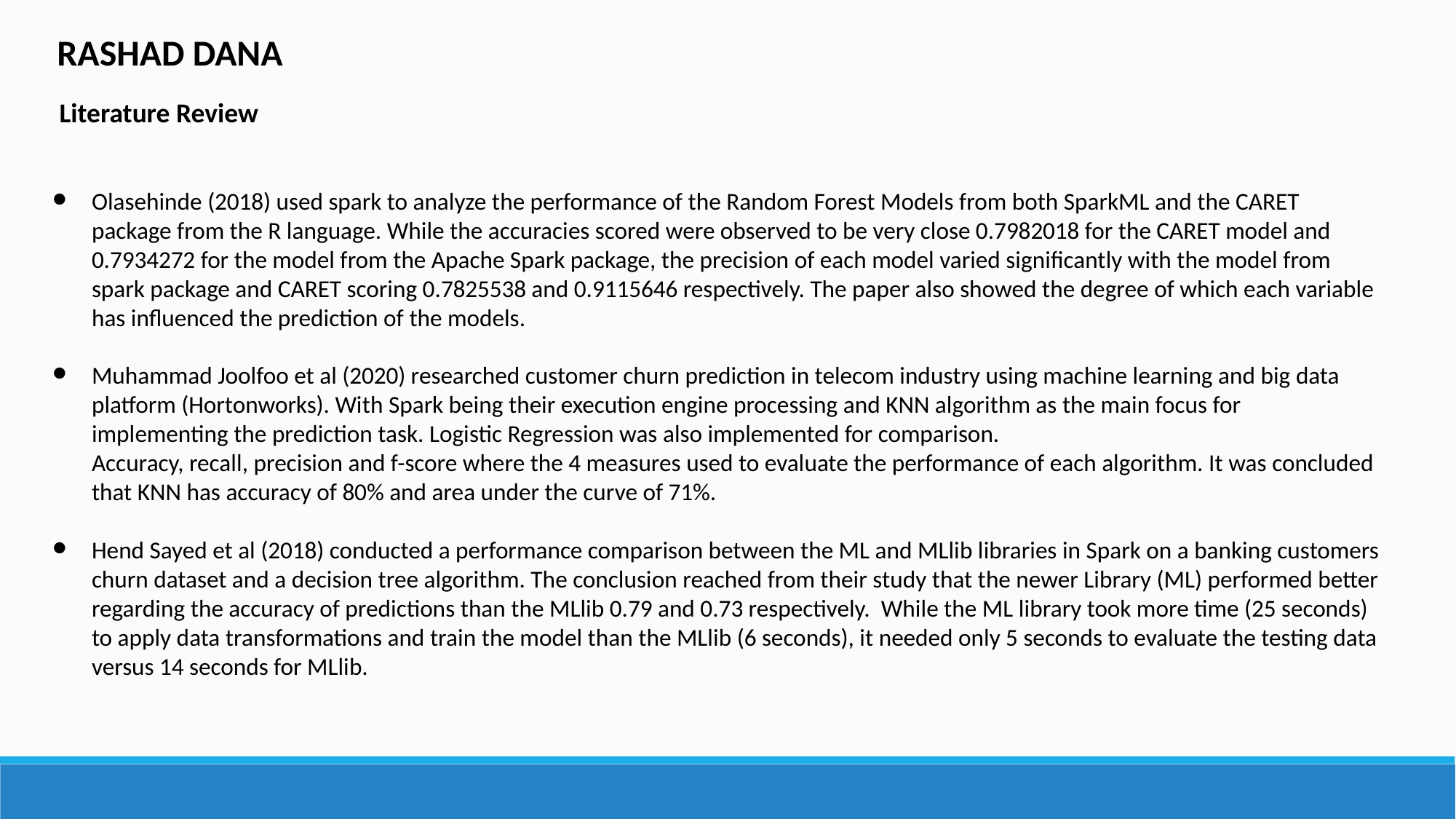

RASHAD DANA
Literature Review
Olasehinde (2018) used spark to analyze the performance of the Random Forest Models from both SparkML and the CARET package from the R language. While the accuracies scored were observed to be very close 0.7982018 for the CARET model and 0.7934272 for the model from the Apache Spark package, the precision of each model varied significantly with the model from spark package and CARET scoring 0.7825538 and 0.9115646 respectively. The paper also showed the degree of which each variable has influenced the prediction of the models.

Muhammad Joolfoo et al (2020) researched customer churn prediction in telecom industry using machine learning and big data platform (Hortonworks). With Spark being their execution engine processing and KNN algorithm as the main focus for implementing the prediction task. Logistic Regression was also implemented for comparison.
Accuracy, recall, precision and f-score where the 4 measures used to evaluate the performance of each algorithm. It was concluded that KNN has accuracy of 80% and area under the curve of 71%.

Hend Sayed et al (2018) conducted a performance comparison between the ML and MLlib libraries in Spark on a banking customers churn dataset and a decision tree algorithm. The conclusion reached from their study that the newer Library (ML) performed better regarding the accuracy of predictions than the MLlib 0.79 and 0.73 respectively.  While the ML library took more time (25 seconds) to apply data transformations and train the model than the MLlib (6 seconds), it needed only 5 seconds to evaluate the testing data versus 14 seconds for MLlib.